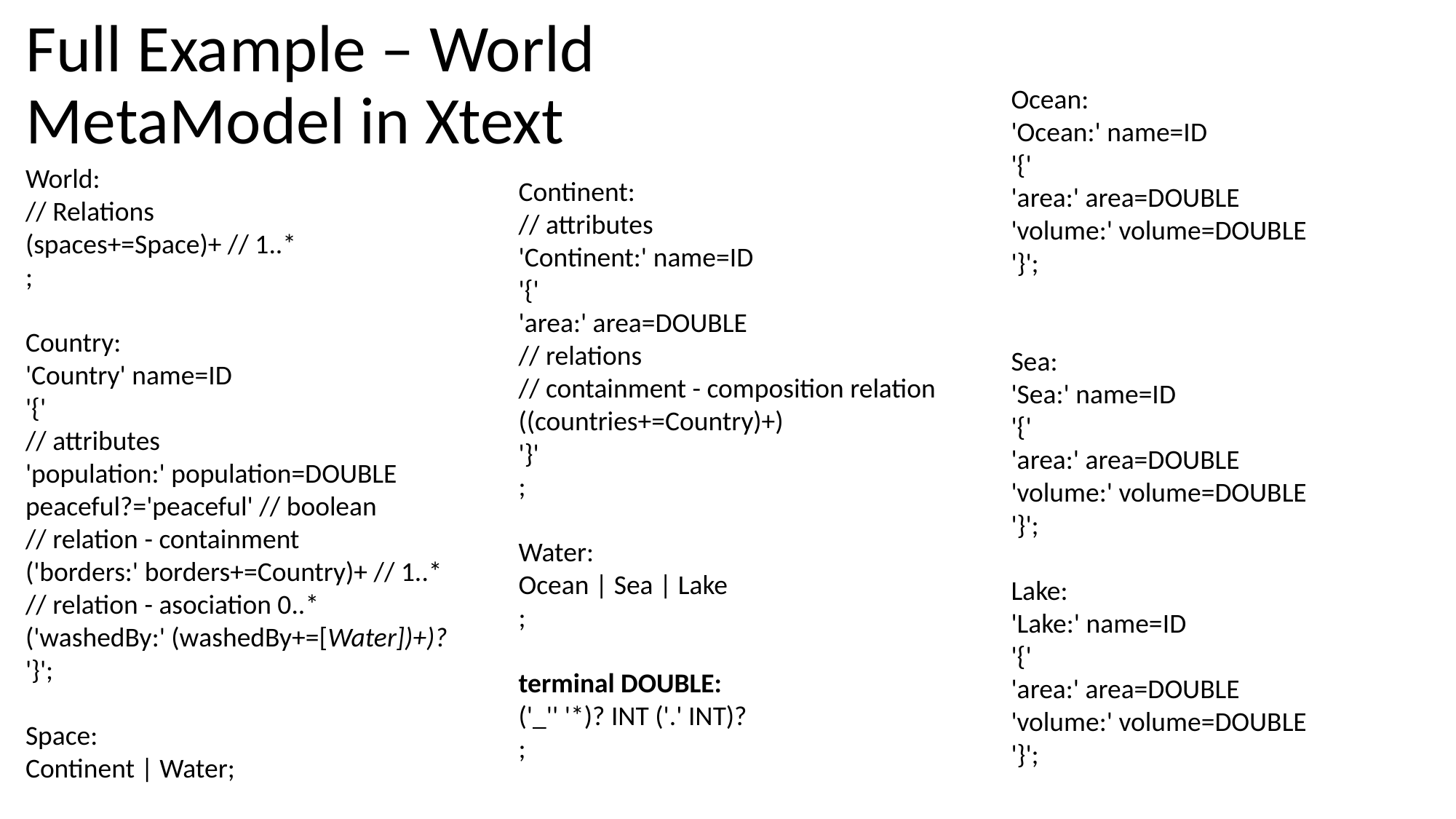

# Full Example – World MetaModel in Xtext

Ocean:
'Ocean:' name=ID
'{'
'area:' area=DOUBLE
'volume:' volume=DOUBLE
'}';

Sea:
'Sea:' name=ID
'{'
'area:' area=DOUBLE
'volume:' volume=DOUBLE
'}';

Lake:
'Lake:' name=ID
'{'
'area:' area=DOUBLE
'volume:' volume=DOUBLE
'}';

World:
// Relations
(spaces+=Space)+ // 1..*
;

Country:
'Country' name=ID
'{'
// attributes
'population:' population=DOUBLE
peaceful?='peaceful' // boolean
// relation - containment
('borders:' borders+=Country)+ // 1..*
// relation - asociation 0..*
('washedBy:' (washedBy+=[Water])+)?
'}';

Space:
Continent | Water;
Continent:
// attributes
'Continent:' name=ID
'{'
'area:' area=DOUBLE
// relations
// containment - composition relation
((countries+=Country)+)
'}'
;

Water:
Ocean | Sea | Lake
;

terminal DOUBLE:
('_'' '*)? INT ('.' INT)?
;